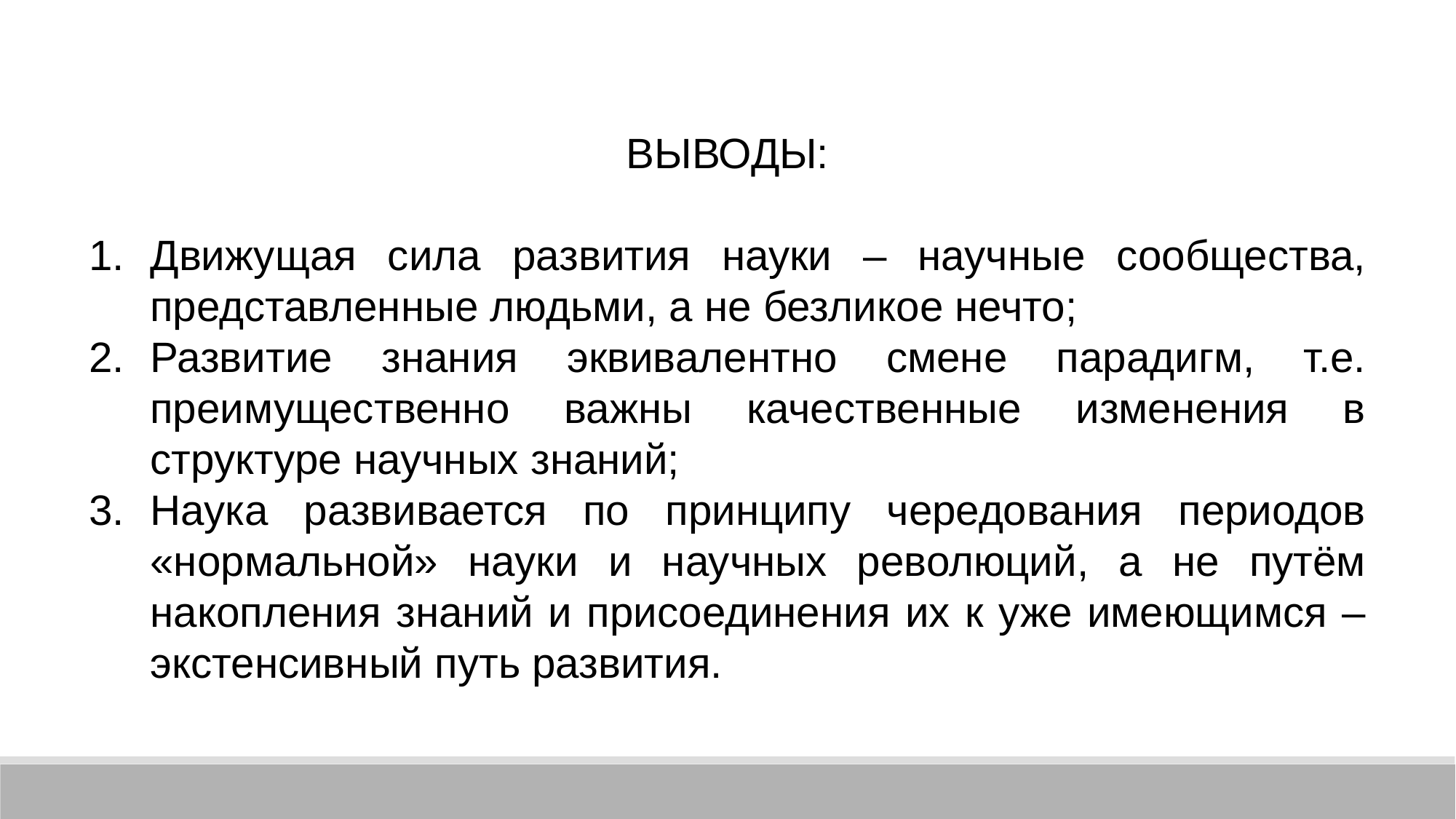

ВЫВОДЫ:

Движущая сила развития науки – научные сообщества, представленные людьми, а не безликое нечто;
Развитие знания эквивалентно смене парадигм, т.е. преимущественно важны качественные изменения в структуре научных знаний;
Наука развивается по принципу чередования периодов «нормальной» науки и научных революций, а не путём накопления знаний и присоединения их к уже имеющимся – экстенсивный путь развития.